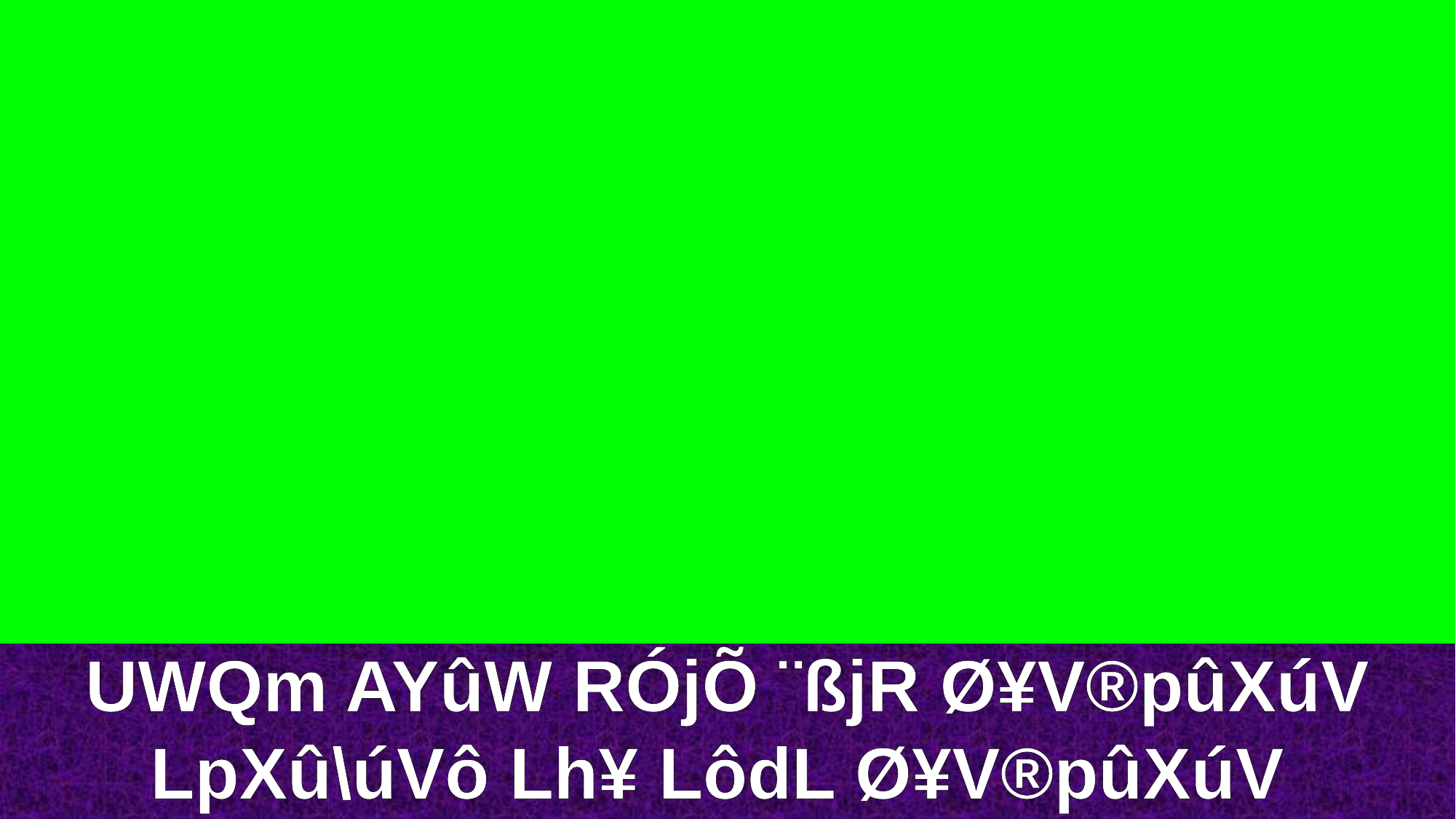

UWQm AYûW RÓjÕ ¨ßjR Ø¥V®pûXúV LpXû\úVô Lh¥ LôdL Ø¥V®pûXúV